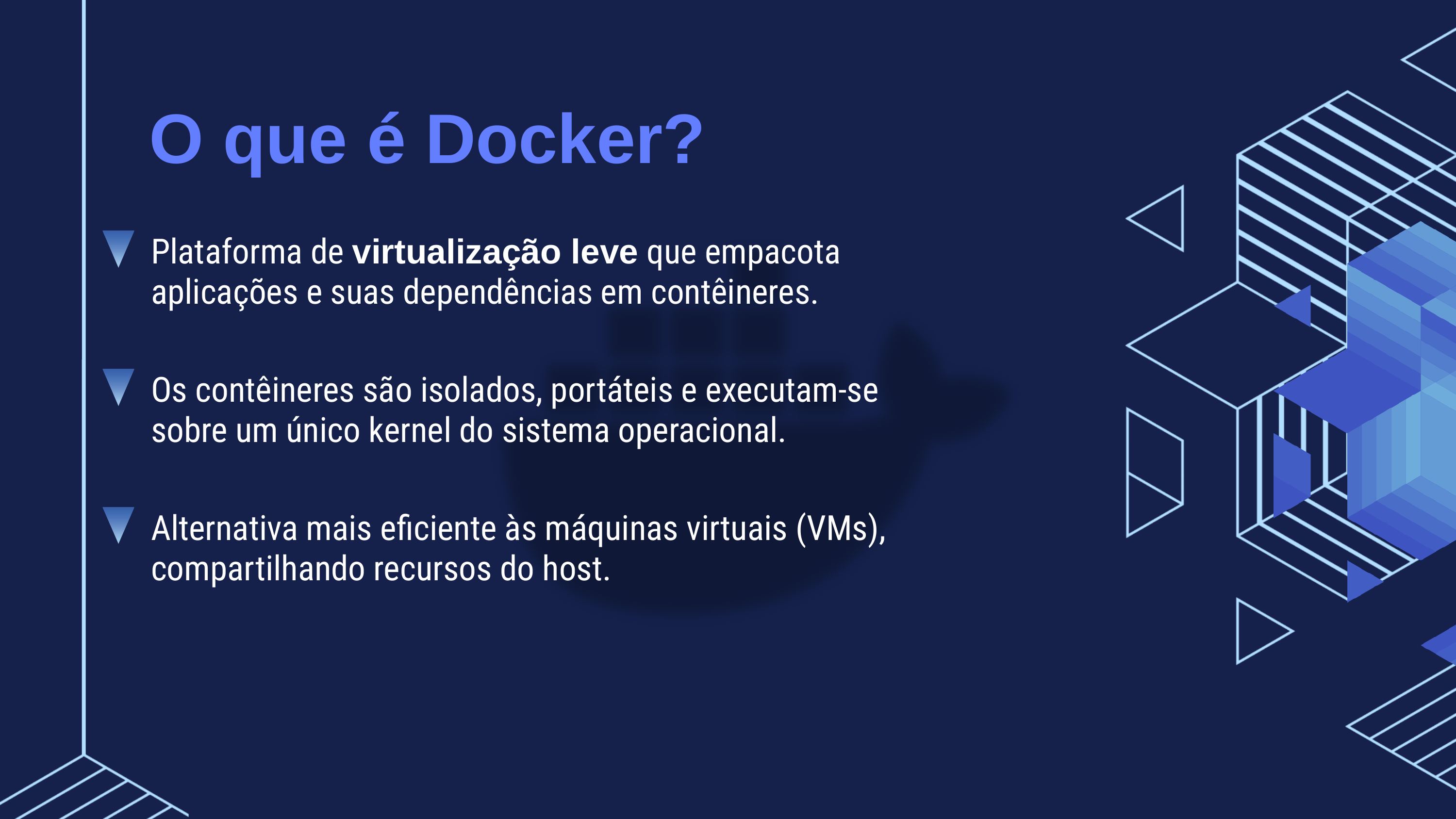

O que é Docker?

Plataforma de virtualização leve que empacota aplicações e suas dependências em contêineres.

Os contêineres são isolados, portáteis e executam-se sobre um único kernel do sistema operacional.

Alternativa mais eficiente às máquinas virtuais (VMs), compartilhando recursos do host.